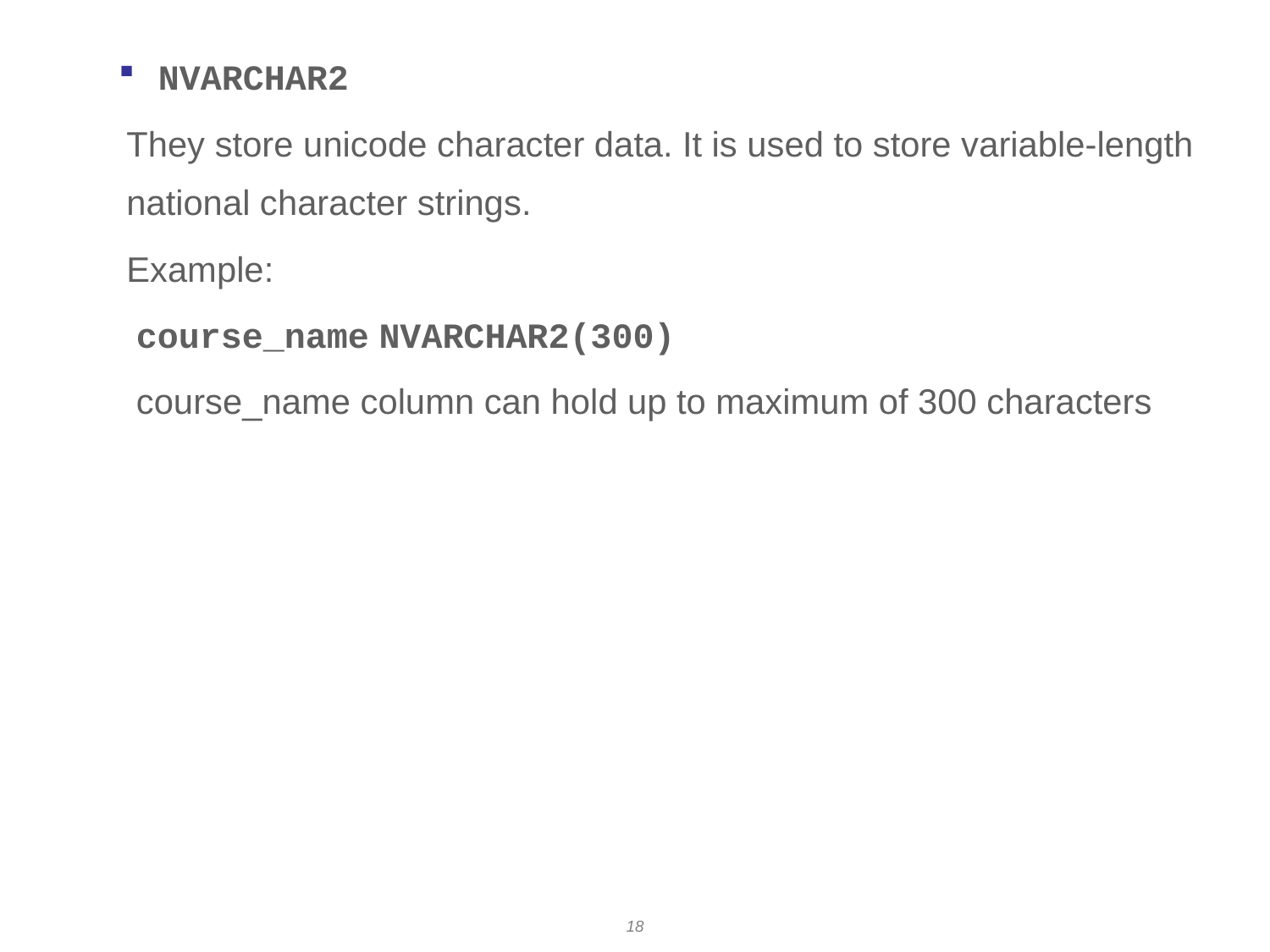

# Character Data Types
NVARCHAR2
They store unicode character data. It is used to store variable-length national character strings.
Example:
 course_name NVARCHAR2(300)
 course_name column can hold up to maximum of 300 characters

18